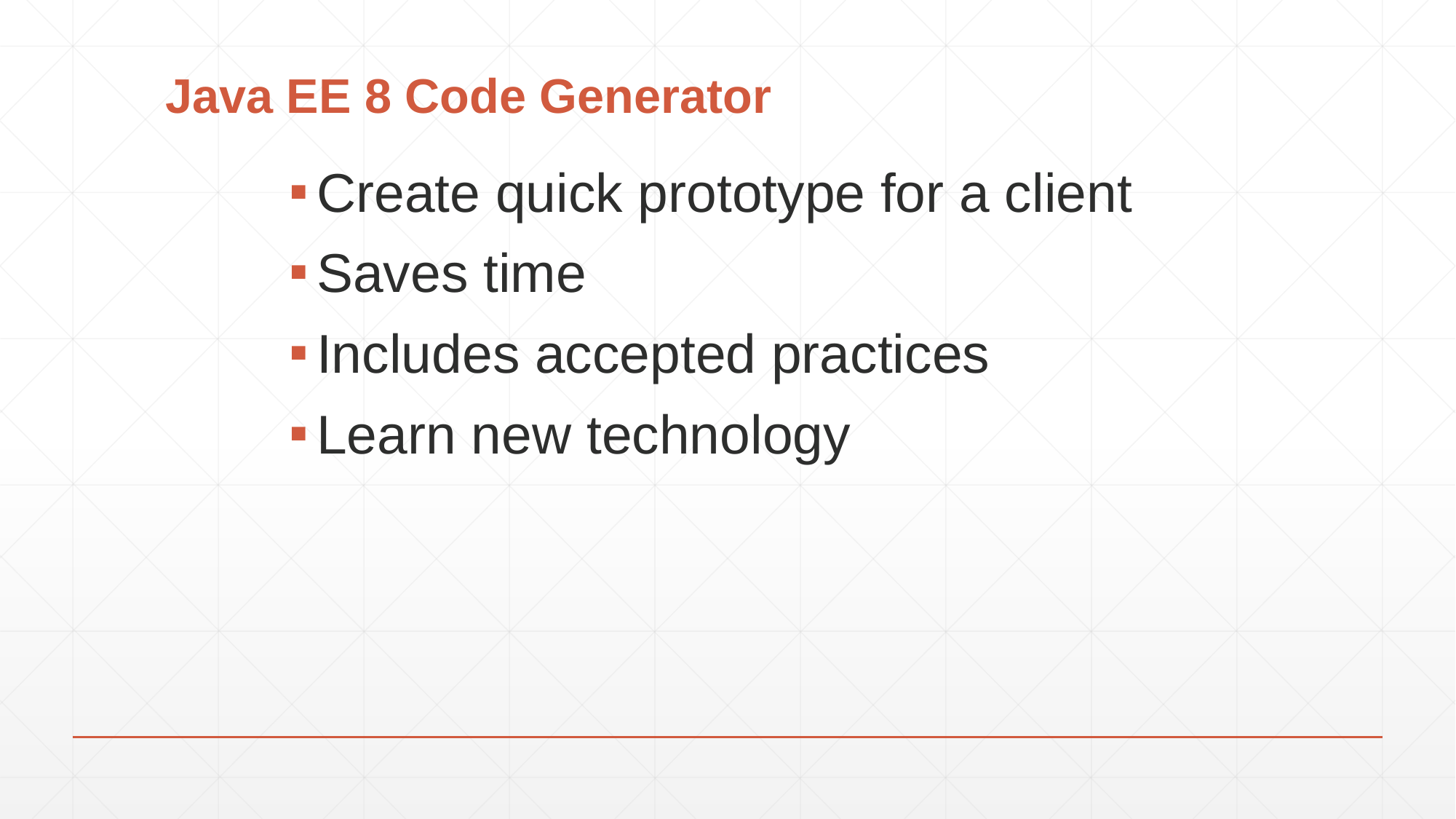

# Java EE 8 Code Generator
Create quick prototype for a client
Saves time
Includes accepted practices
Learn new technology